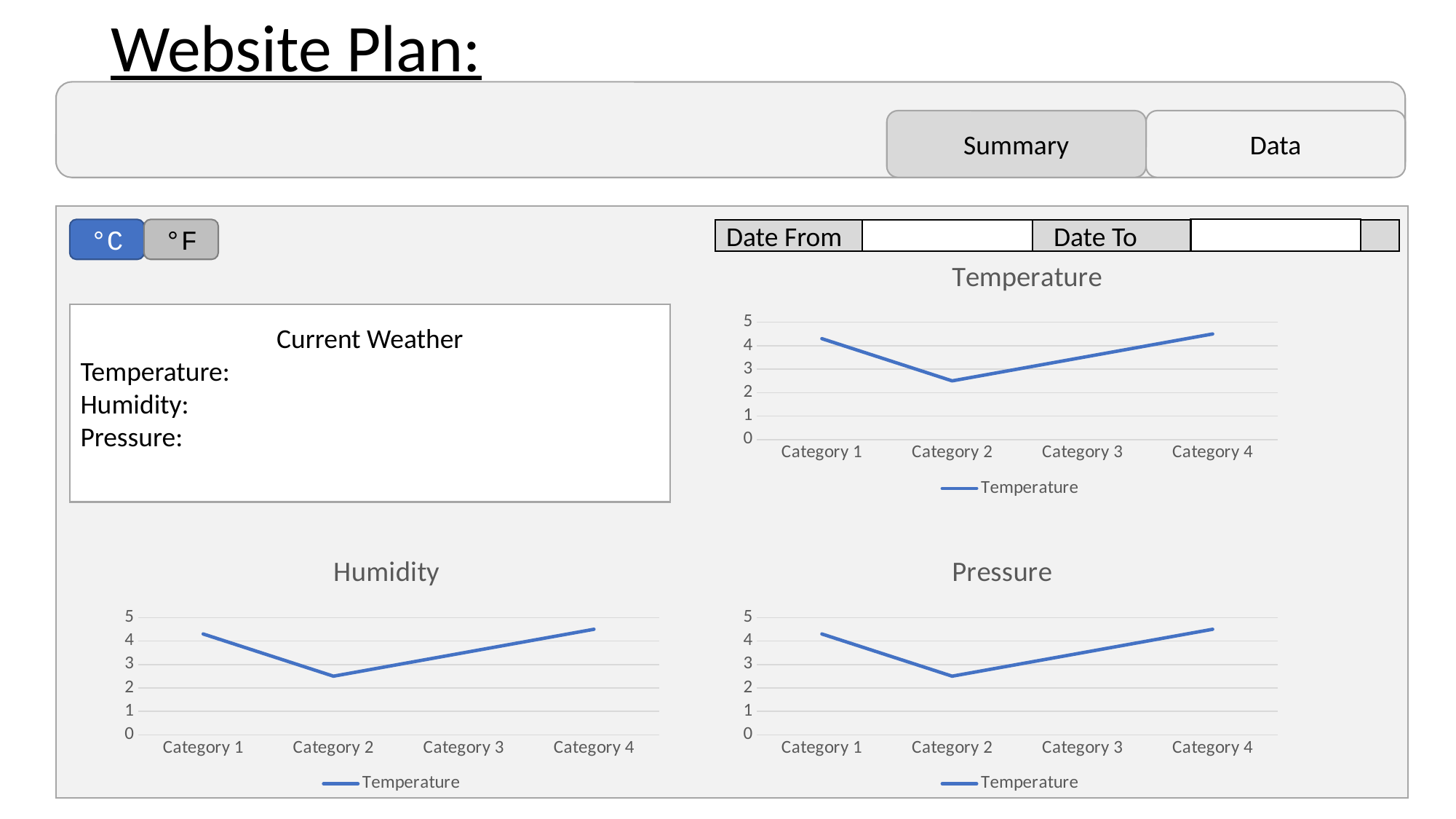

Website Plan:

Summary
Data

°C
°F

Date From		Date To

### Chart: Temperature

| Category | Temperature |
|---|---|
| Category 1 | 4.3 |
| Category 2 | 2.5 |
| Category 3 | 3.5 |
| Category 4 | 4.5 |
Current Weather
Temperature:
Humidity:
Pressure:

### Chart: Pressure

| Category | Temperature |
|---|---|
| Category 1 | 4.3 |
| Category 2 | 2.5 |
| Category 3 | 3.5 |
| Category 4 | 4.5 |

### Chart: Humidity

| Category | Temperature |
|---|---|
| Category 1 | 4.3 |
| Category 2 | 2.5 |
| Category 3 | 3.5 |
| Category 4 | 4.5 |